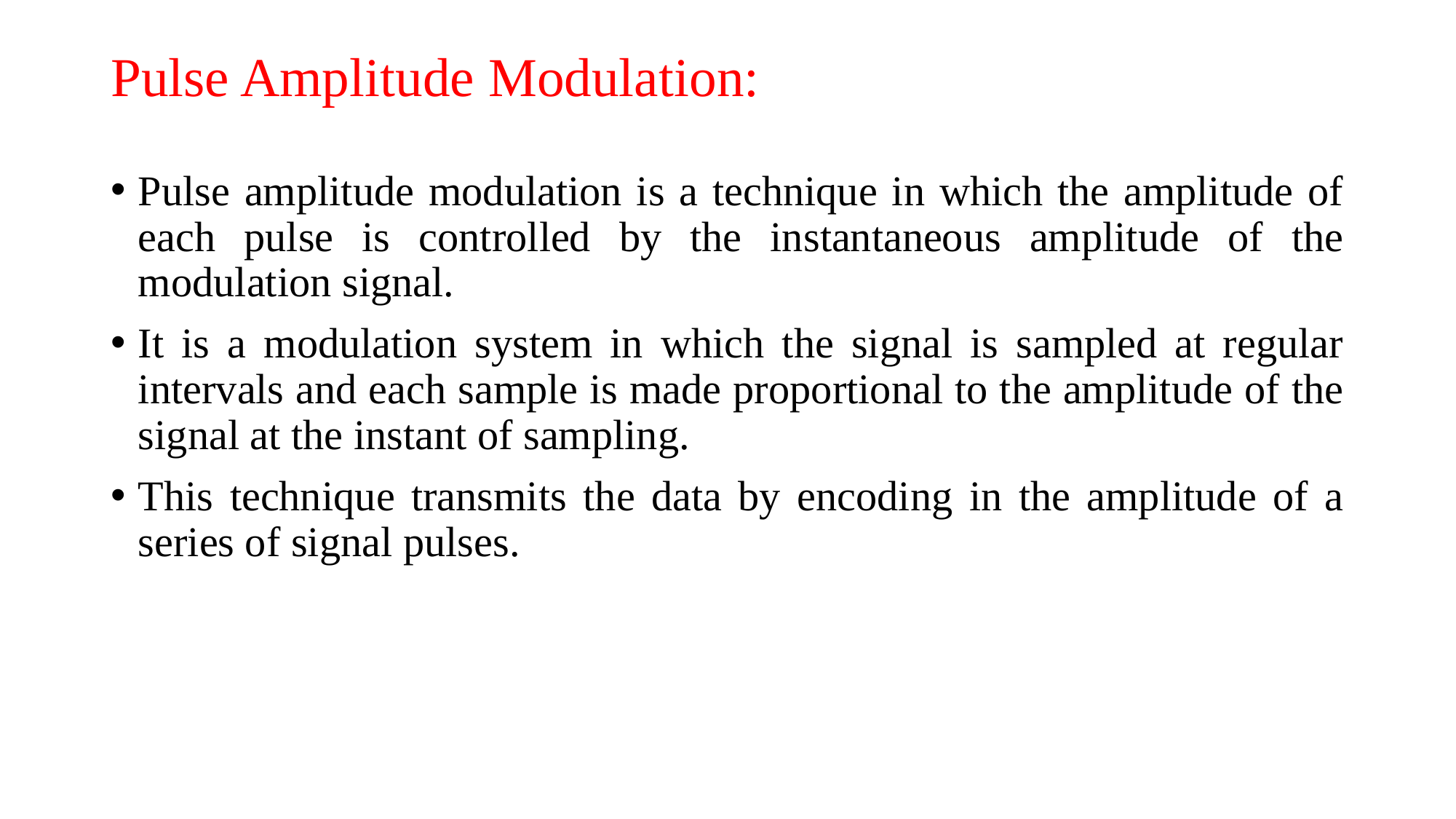

# Pulse Amplitude Modulation:
Pulse amplitude modulation is a technique in which the amplitude of each pulse is controlled by the instantaneous amplitude of the modulation signal.
It is a modulation system in which the signal is sampled at regular intervals and each sample is made proportional to the amplitude of the signal at the instant of sampling.
This technique transmits the data by encoding in the amplitude of a series of signal pulses.